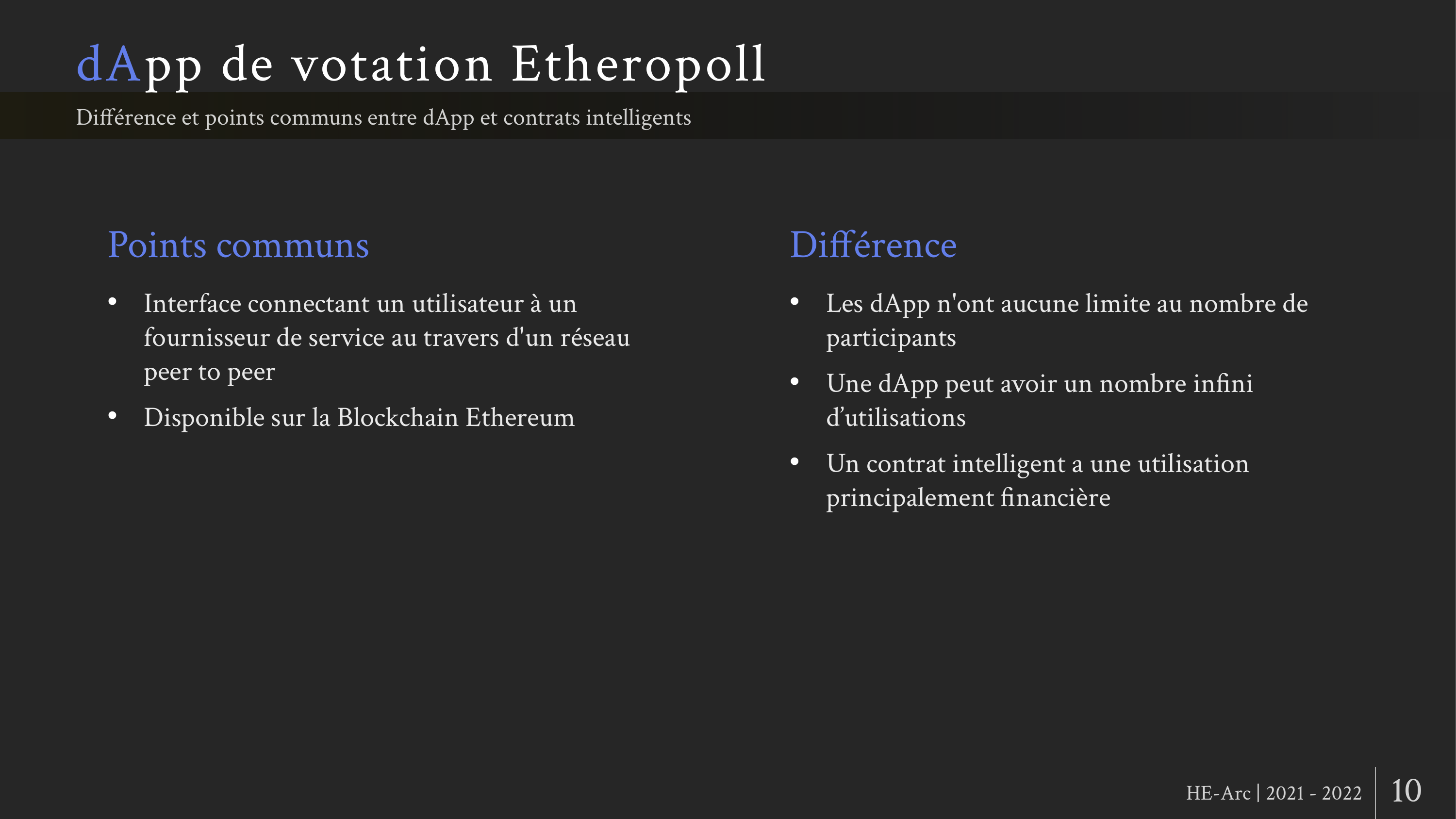

# dApp de votation Etheropoll
Différence et points communs entre dApp et contrats intelligents
Points communs
Différence
Interface connectant un utilisateur à un fournisseur de service au travers d'un réseau peer to peer
Disponible sur la Blockchain Ethereum
Les dApp n'ont aucune limite au nombre de participants
Une dApp peut avoir un nombre infini d’utilisations
Un contrat intelligent a une utilisation principalement financière
HE-Arc | 2021 - 2022
10